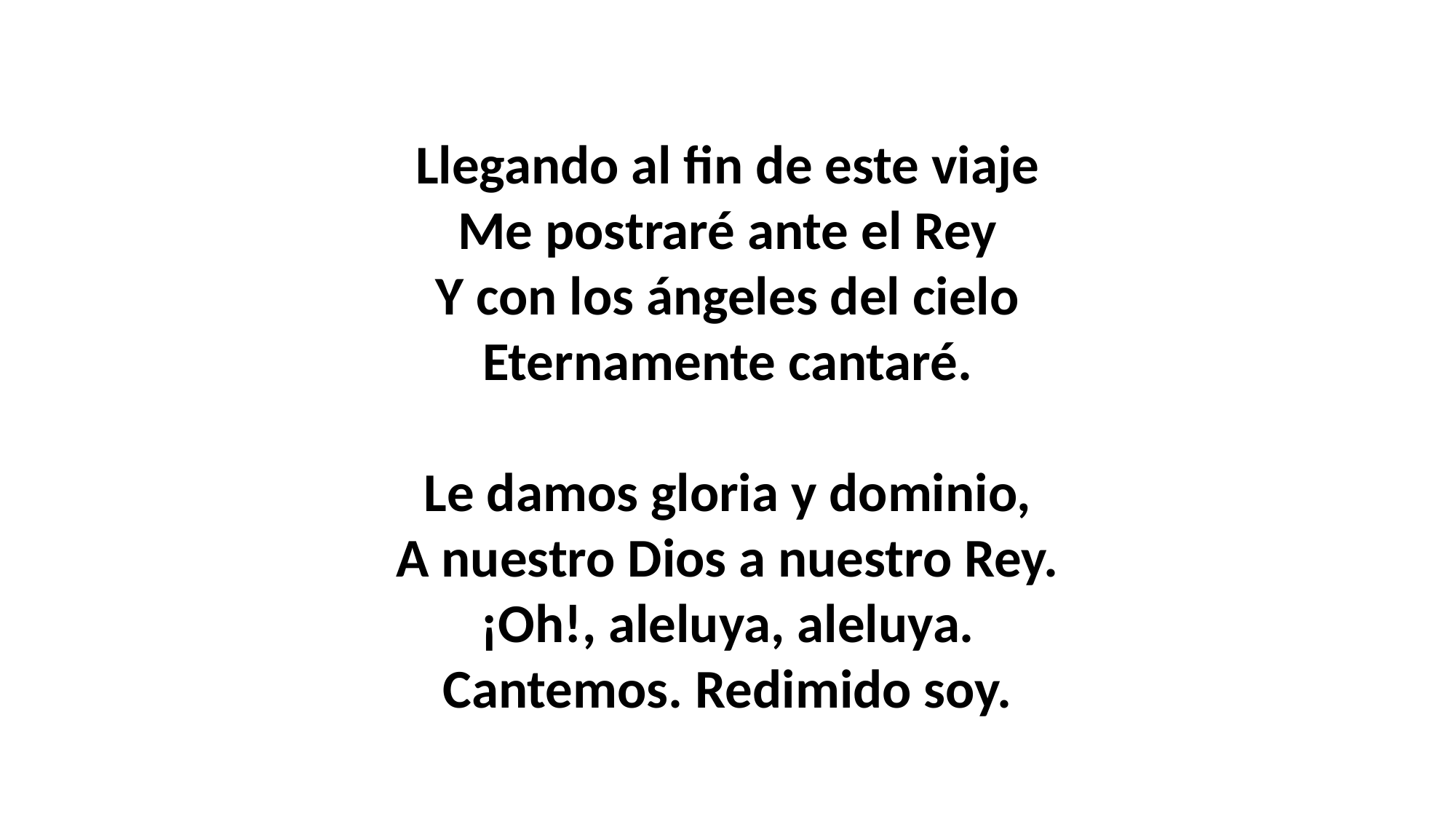

Llegando al fin de este viaje
Me postraré ante el Rey
Y con los ángeles del cielo
Eternamente cantaré.

Le damos gloria y dominio,
A nuestro Dios a nuestro Rey.
¡Oh!, aleluya, aleluya.
Cantemos. Redimido soy.